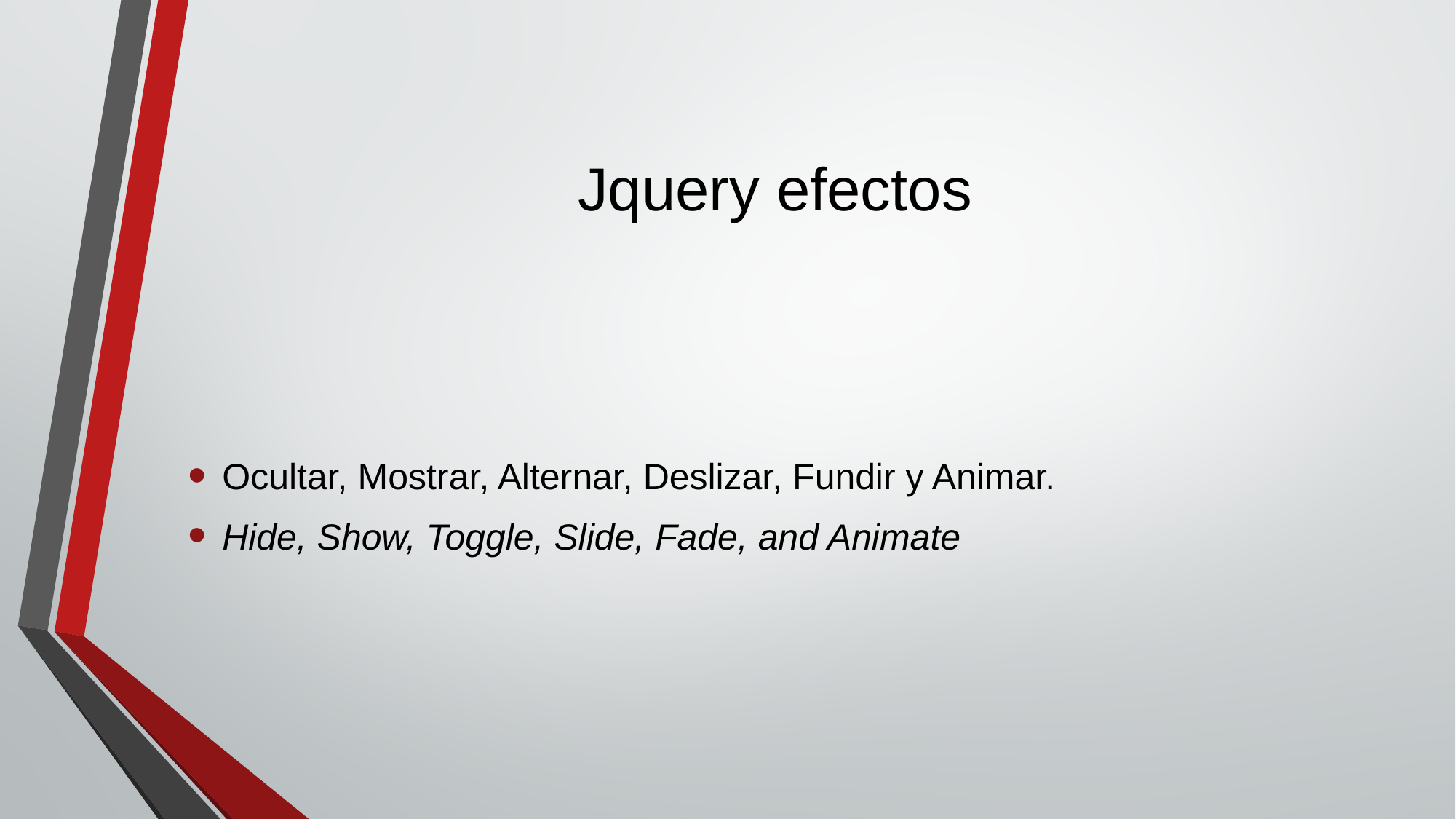

# Jquery efectos
Ocultar, Mostrar, Alternar, Deslizar, Fundir y Animar.
Hide, Show, Toggle, Slide, Fade, and Animate